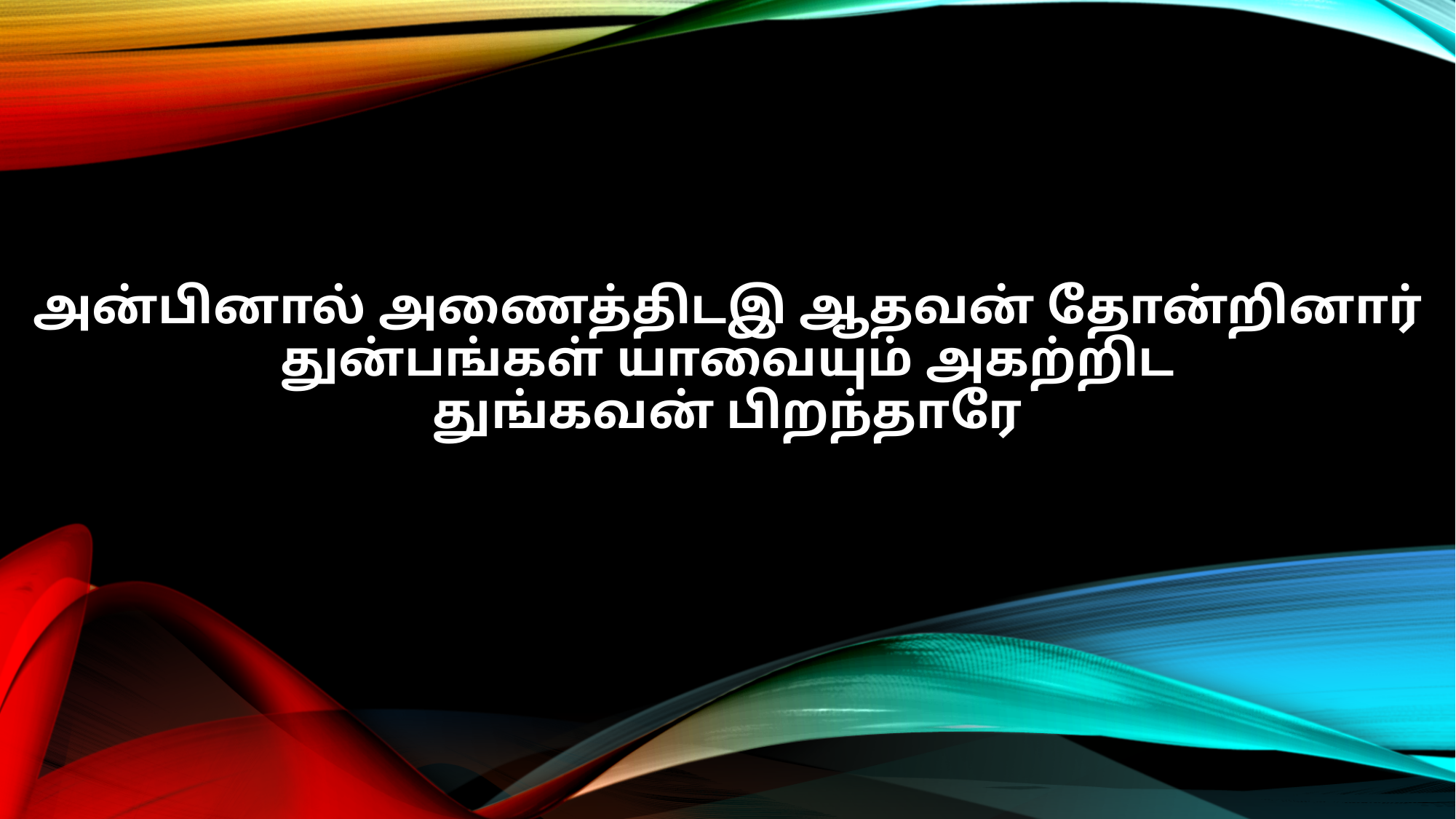

அன்பினால் அணைத்திடஇ ஆதவன் தோன்றினார்
துன்பங்கள் யாவையும் அகற்றிட
துங்கவன் பிறந்தாரே